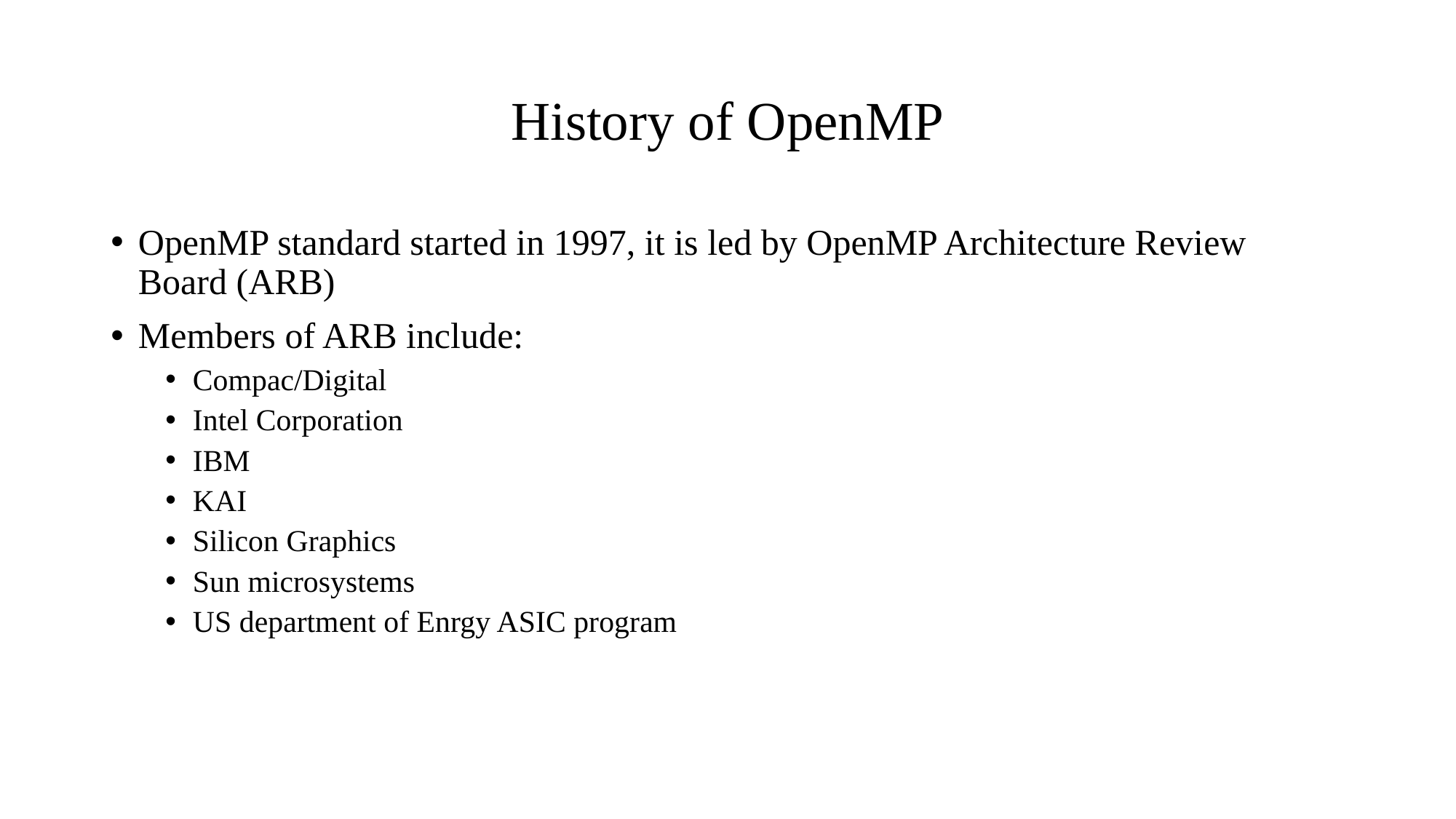

# History of OpenMP
OpenMP standard started in 1997, it is led by OpenMP Architecture Review Board (ARB)
Members of ARB include:
Compac/Digital
Intel Corporation
IBM
KAI
Silicon Graphics
Sun microsystems
US department of Enrgy ASIC program